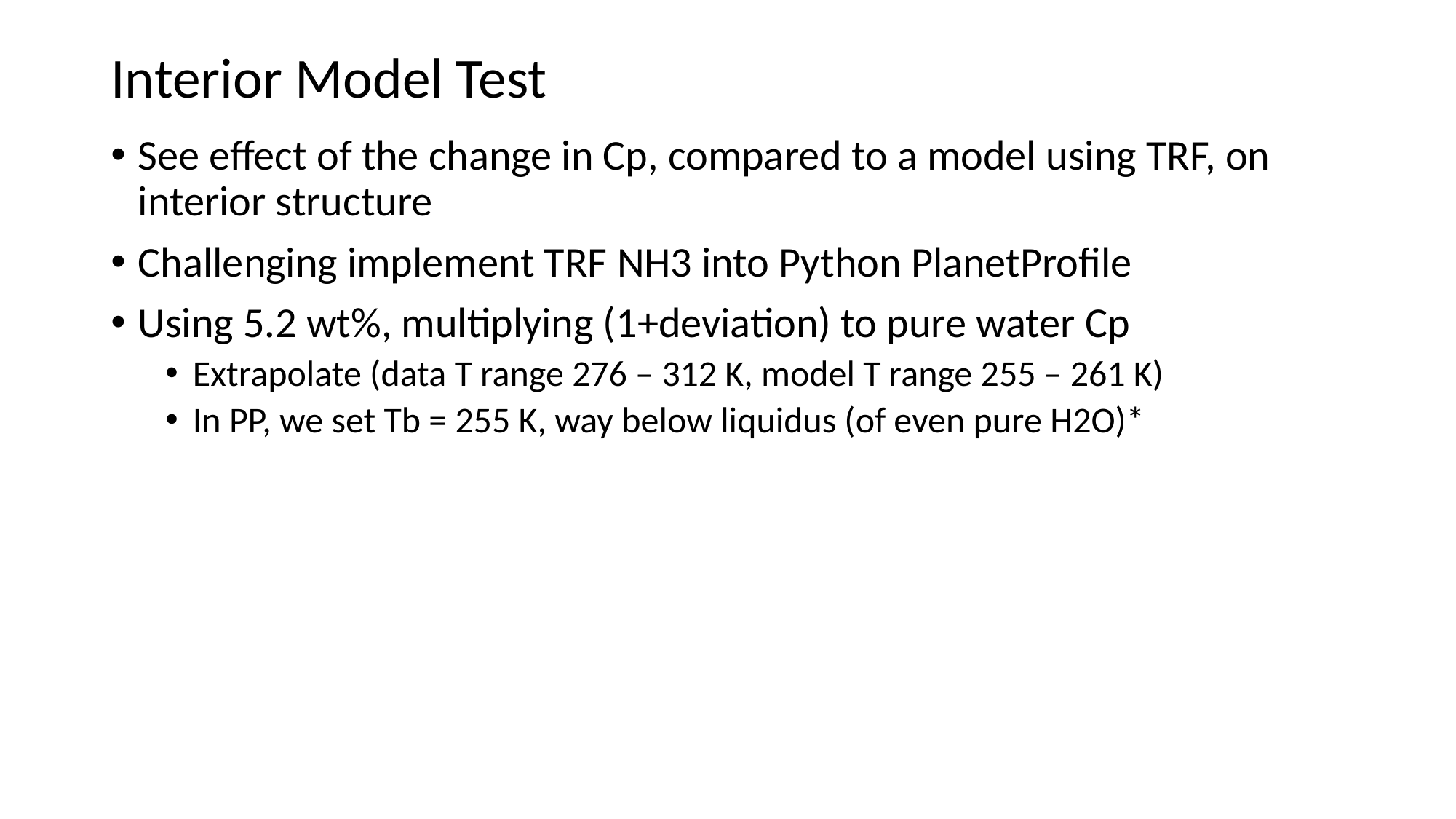

Interior Model Test
See effect of the change in Cp, compared to a model using TRF, on interior structure
Challenging implement TRF NH3 into Python PlanetProfile
Using 5.2 wt%, multiplying (1+deviation) to pure water Cp
Extrapolate (data T range 276 – 312 K, model T range 255 – 261 K)
In PP, we set Tb = 255 K, way below liquidus (of even pure H2O)*